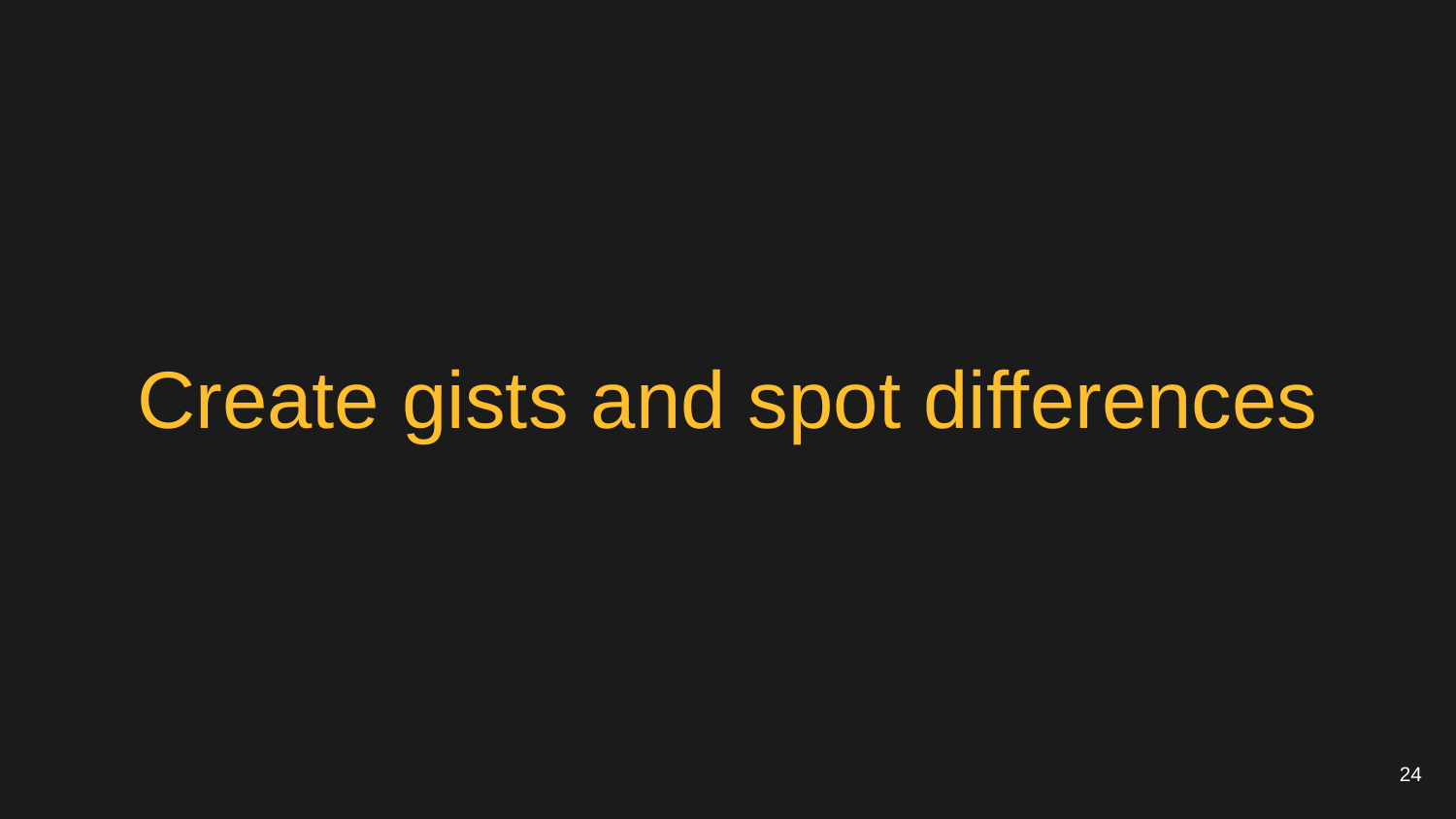

# Create gists and spot differences
24